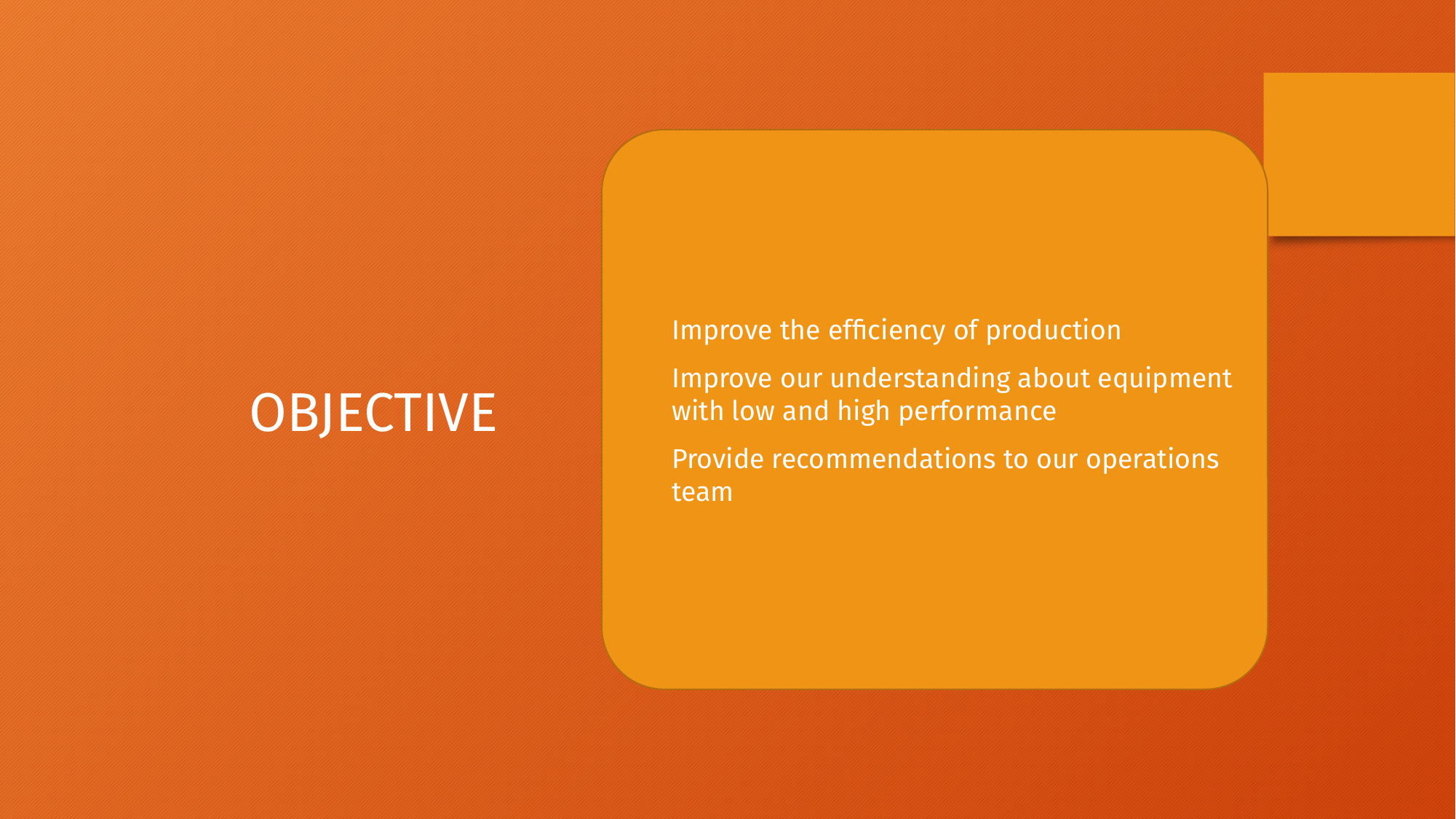

OBJECTIVE
Improve the efficiency of production
Improve our understanding about equipment with low and high performance
Provide recommendations to our operations team